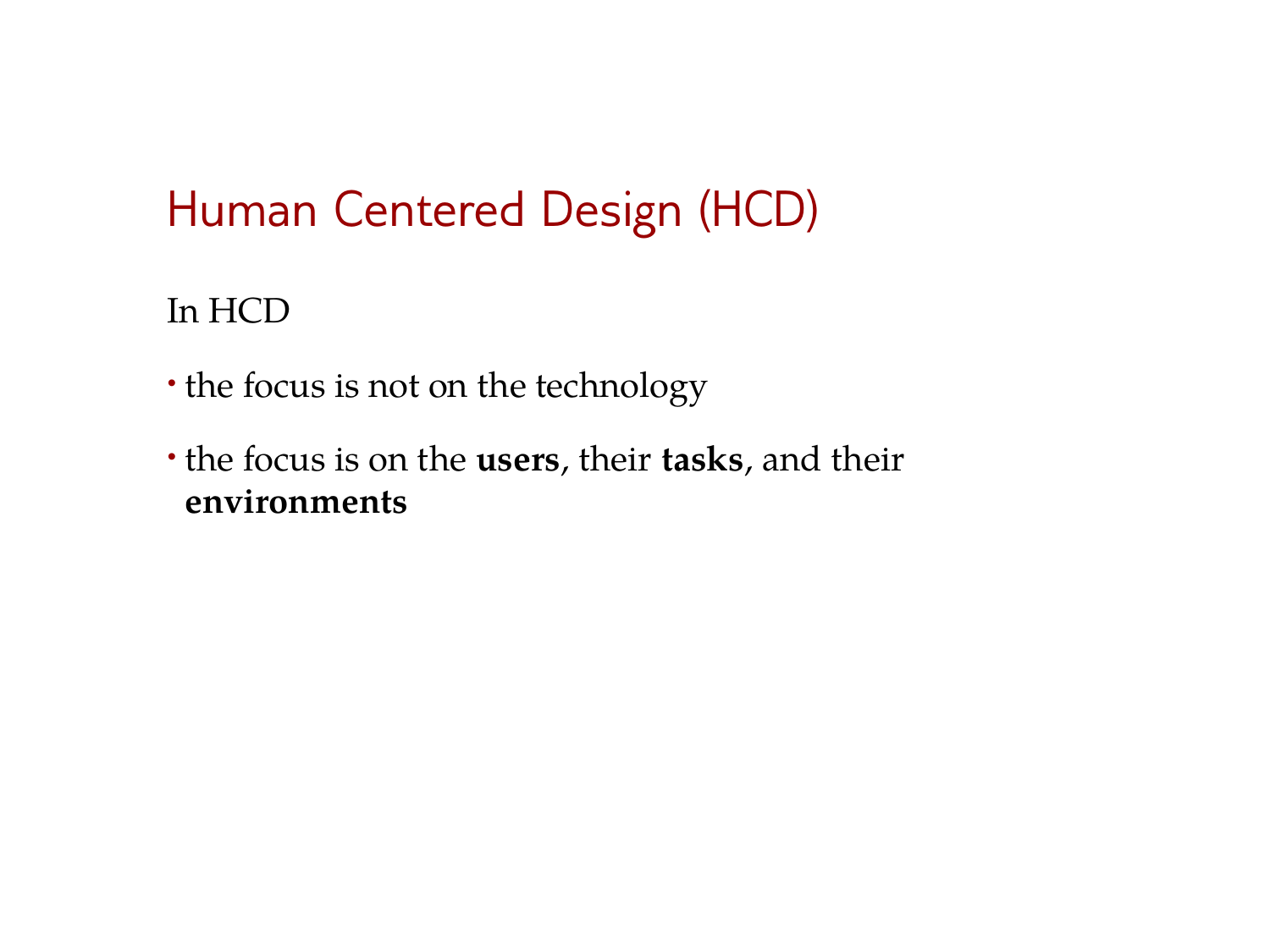

# Human Centered Design (HCD)
In HCD
the focus is not on the technology
the focus is on the users, their tasks, and their environments